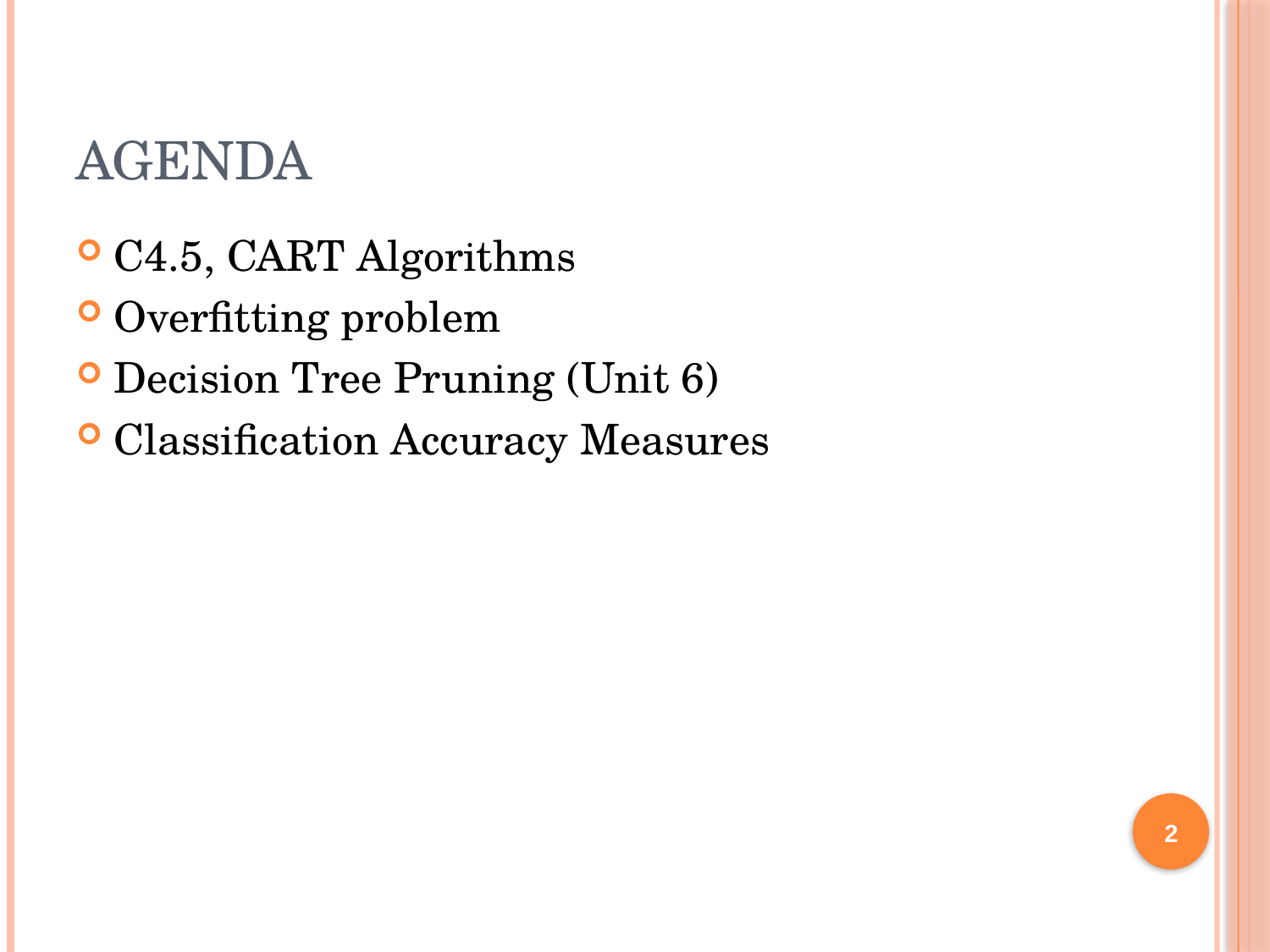

# Agenda
C4.5, CART Algorithms
Overfitting problem
Decision Tree Pruning (Unit 6)
Classification Accuracy Measures

2